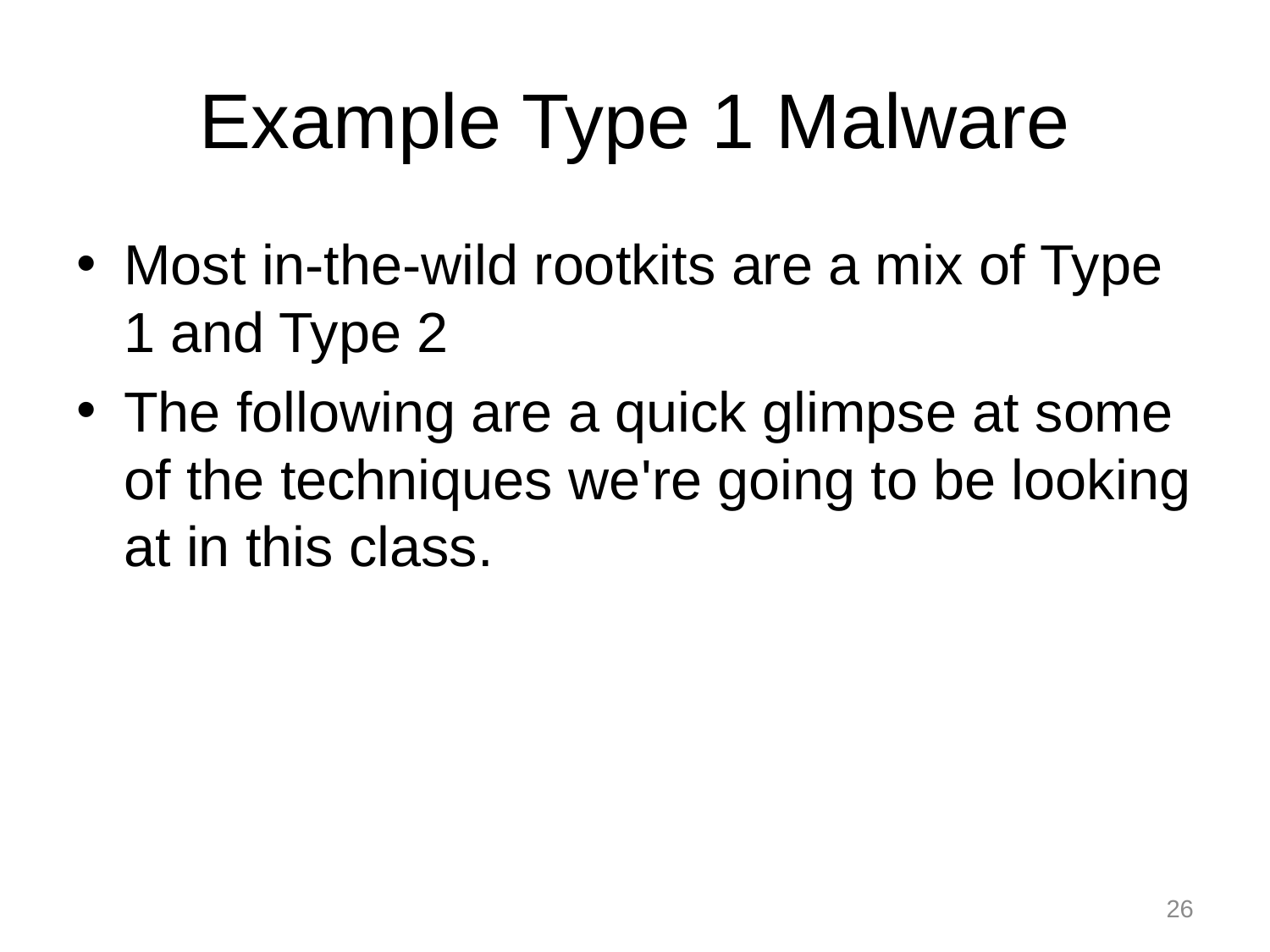

# Example Type 1 Malware
Most in-the-wild rootkits are a mix of Type 1 and Type 2
The following are a quick glimpse at some of the techniques we're going to be looking at in this class.
26